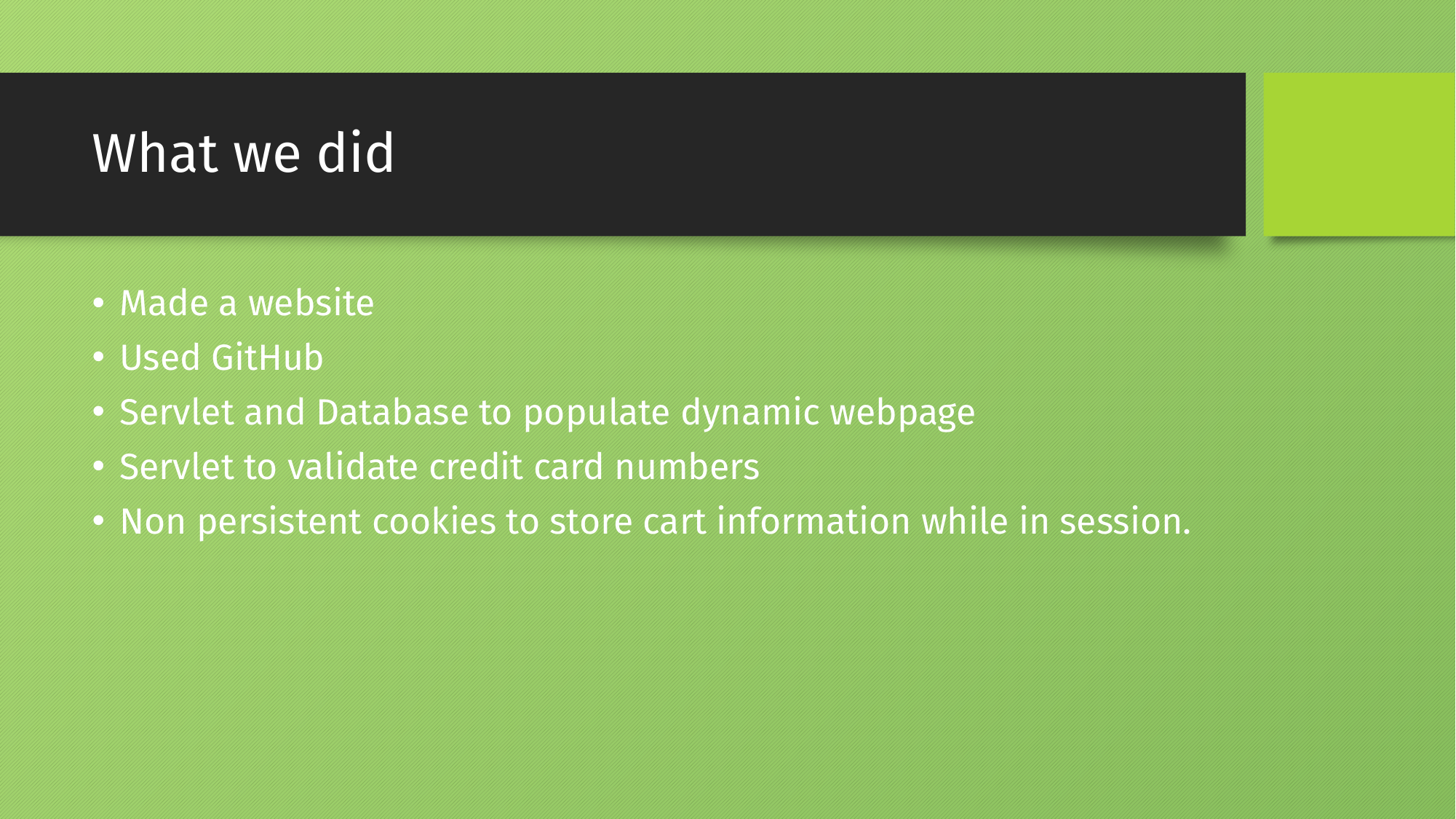

# What we did
Made a website
Used GitHub
Servlet and Database to populate dynamic webpage
Servlet to validate credit card numbers
Non persistent cookies to store cart information while in session.